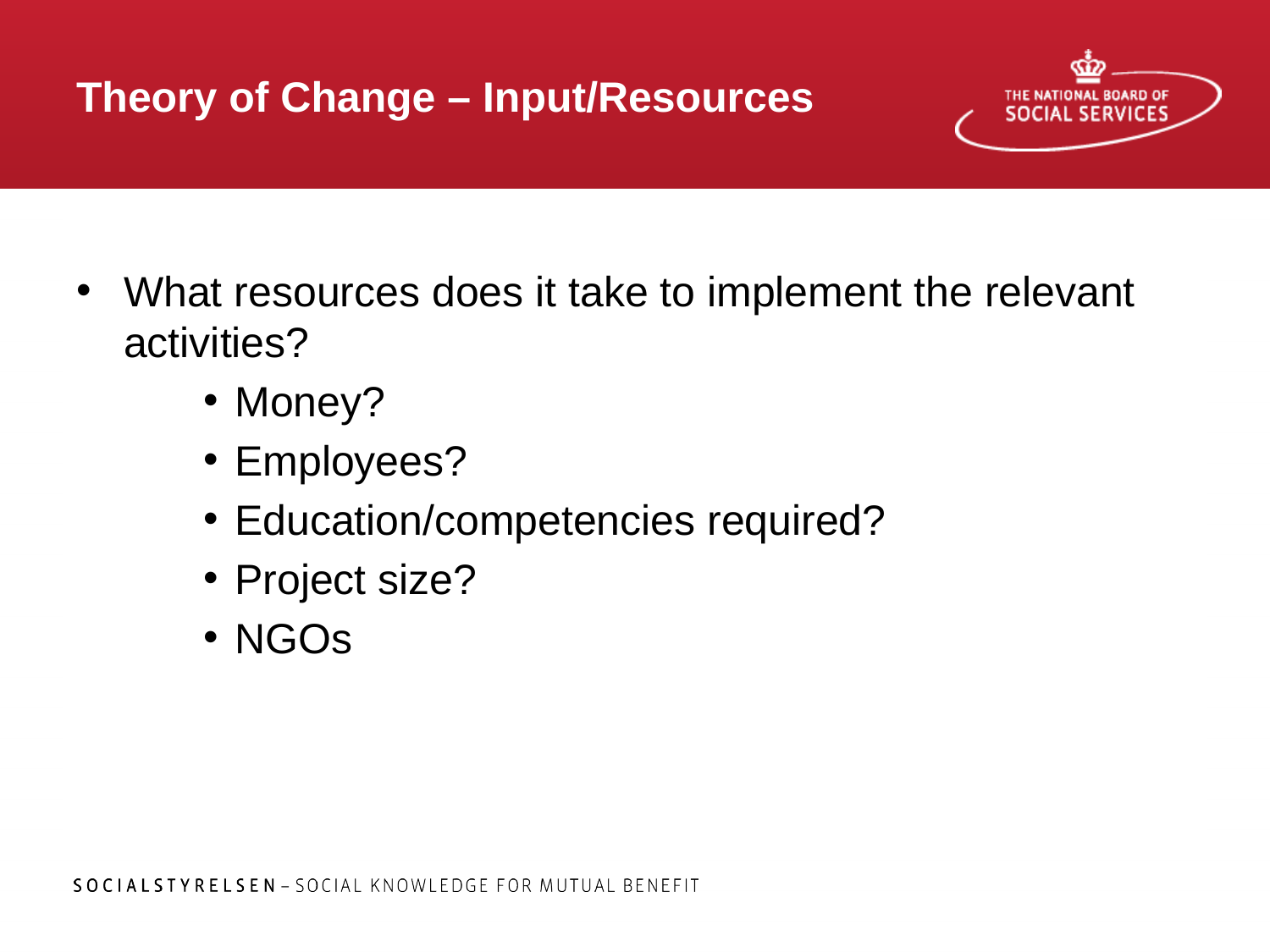

# Theory of Change – Input/Resources

What resources does it take to implement the relevant activities?
Money?
Employees?
Education/competencies required?
Project size?
NGOs